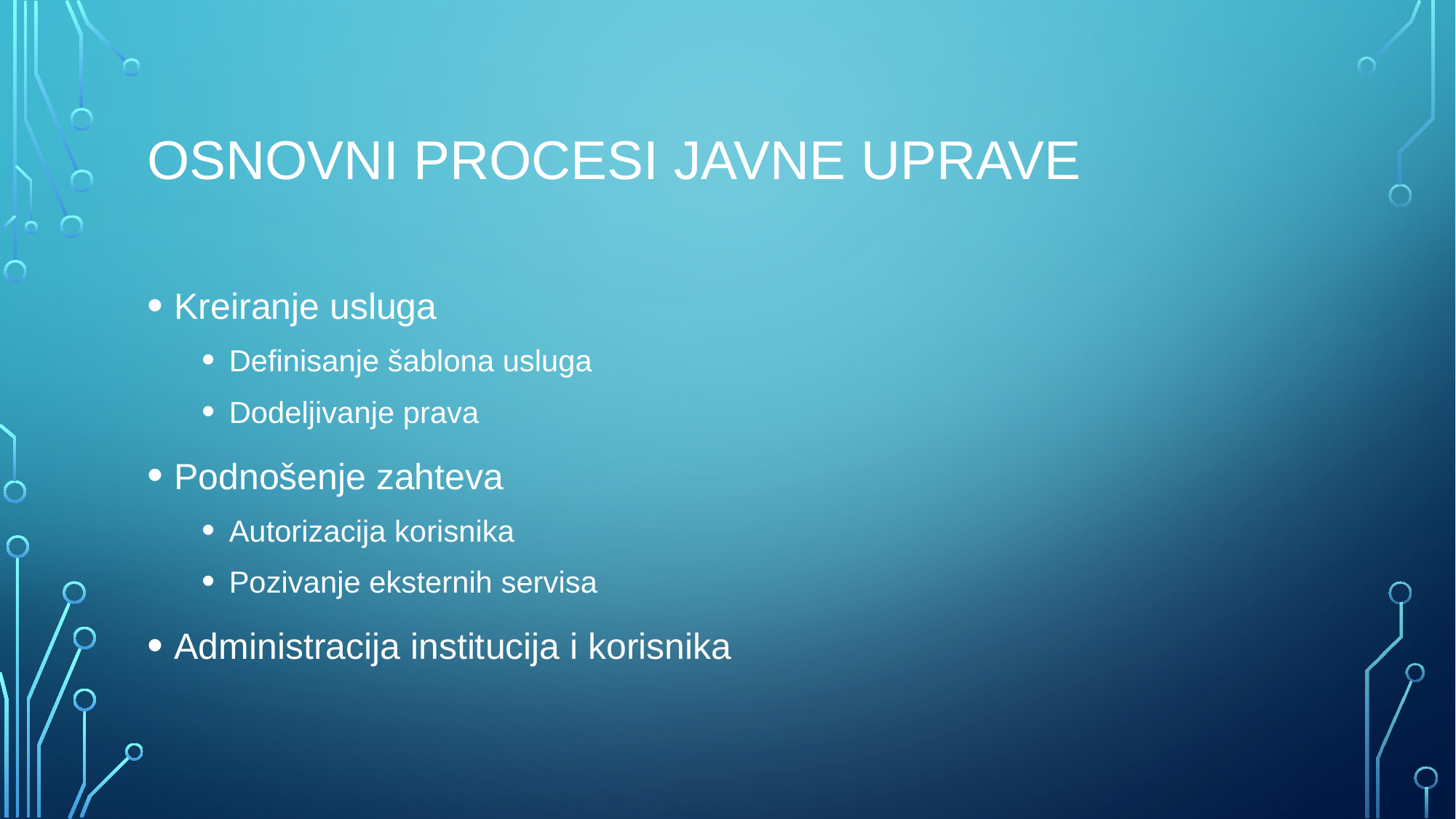

# Osnovni procesi javne uprave
Kreiranje usluga
Definisanje šablona usluga
Dodeljivanje prava
Podnošenje zahteva
Autorizacija korisnika
Pozivanje eksternih servisa
Administracija institucija i korisnika